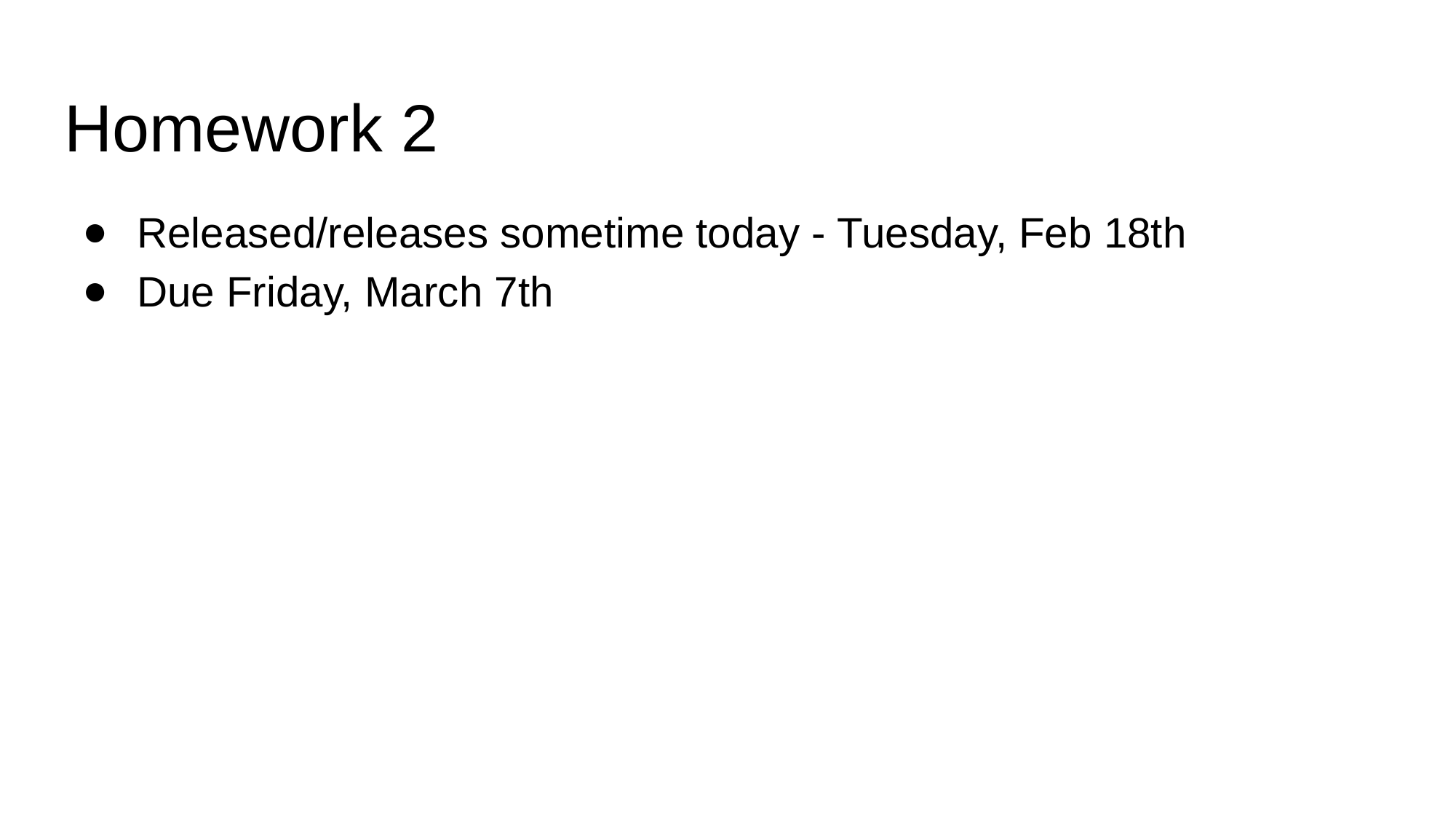

# Homework 2
Released/releases sometime today - Tuesday, Feb 18th
Due Friday, March 7th